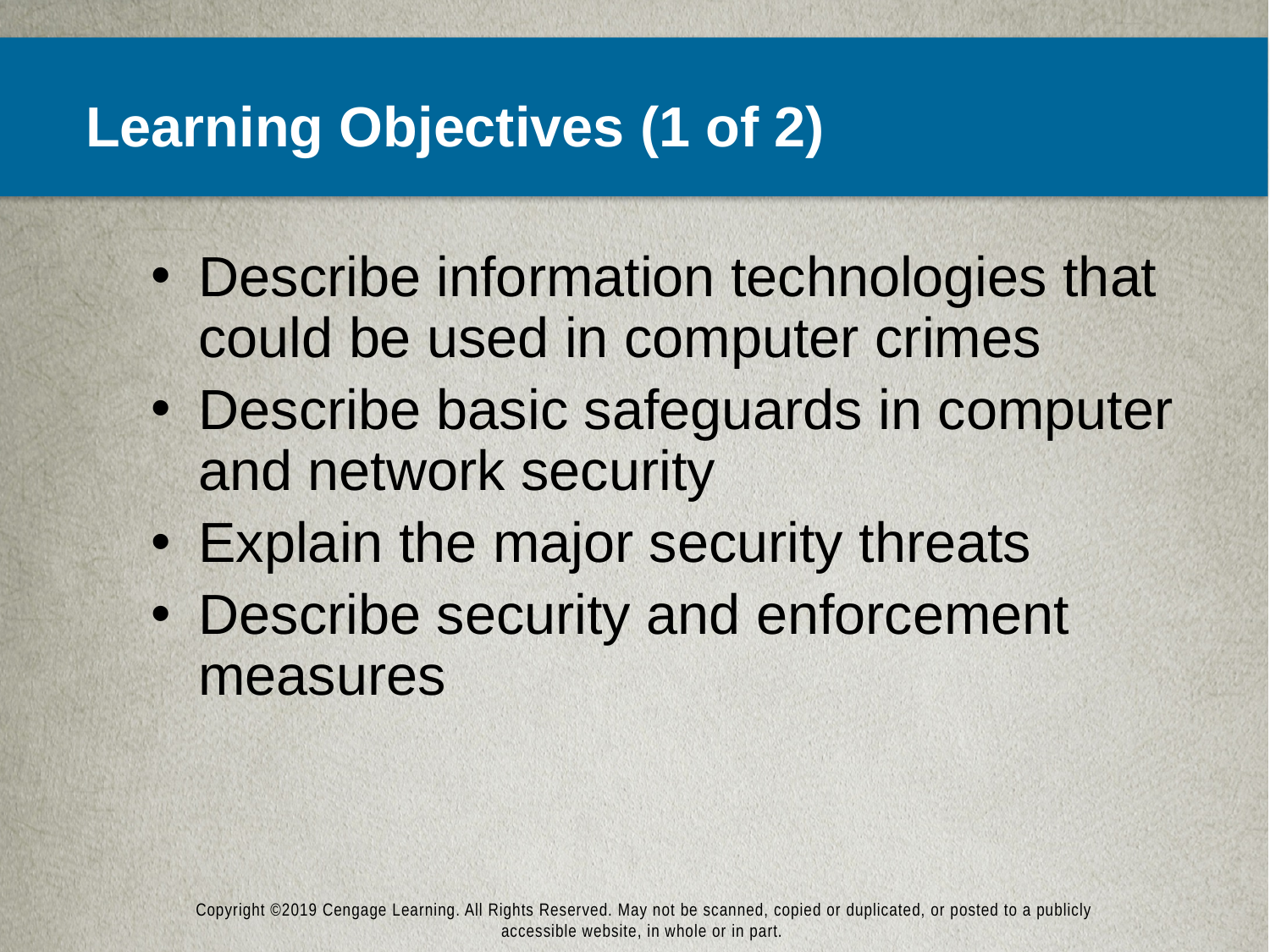

# Learning Objectives (1 of 2)
Describe information technologies that could be used in computer crimes
Describe basic safeguards in computer and network security
Explain the major security threats
Describe security and enforcement measures